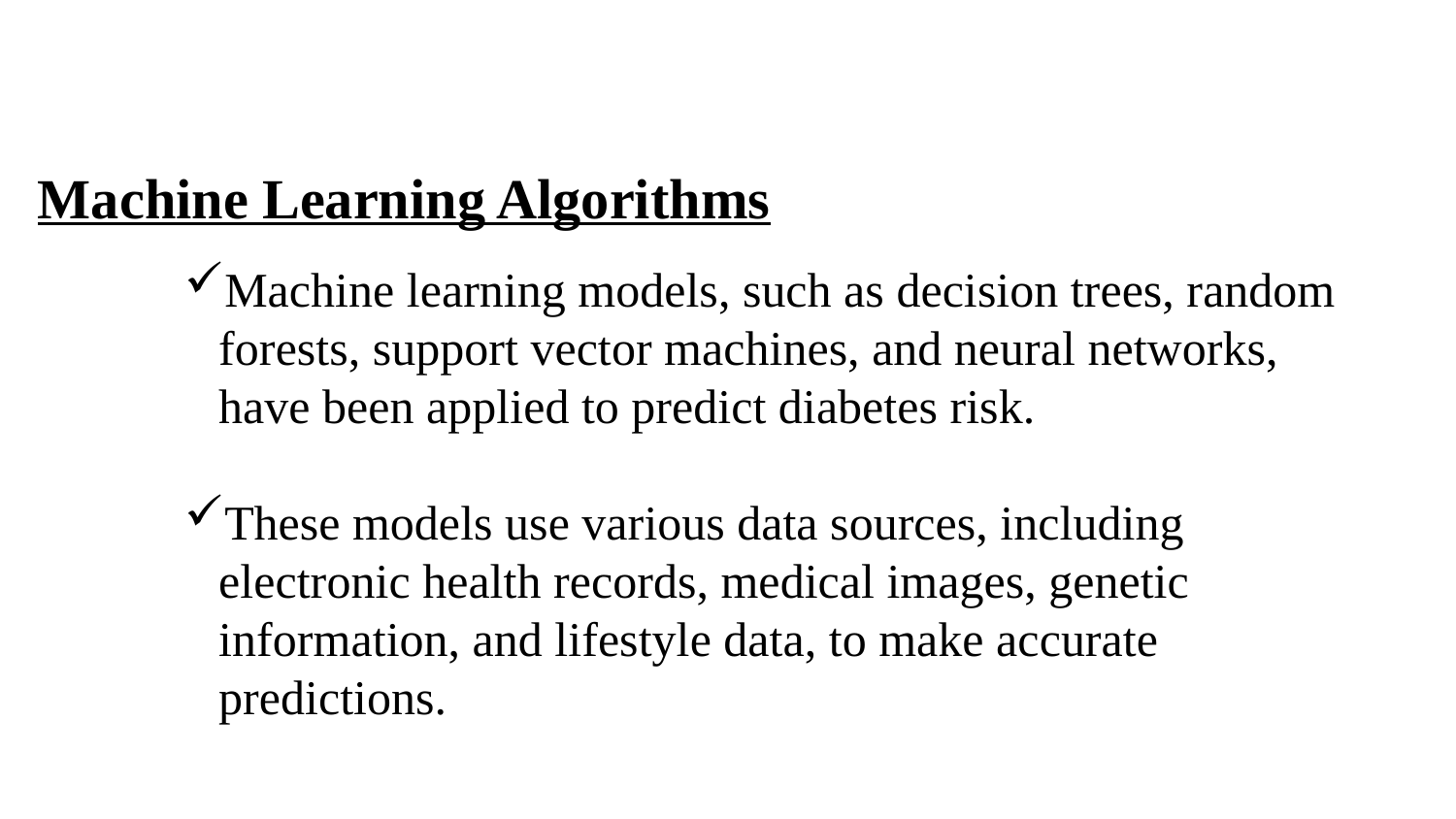

Machine Learning Algorithms
Machine learning models, such as decision trees, random forests, support vector machines, and neural networks, have been applied to predict diabetes risk.

These models use various data sources, including electronic health records, medical images, genetic information, and lifestyle data, to make accurate predictions.